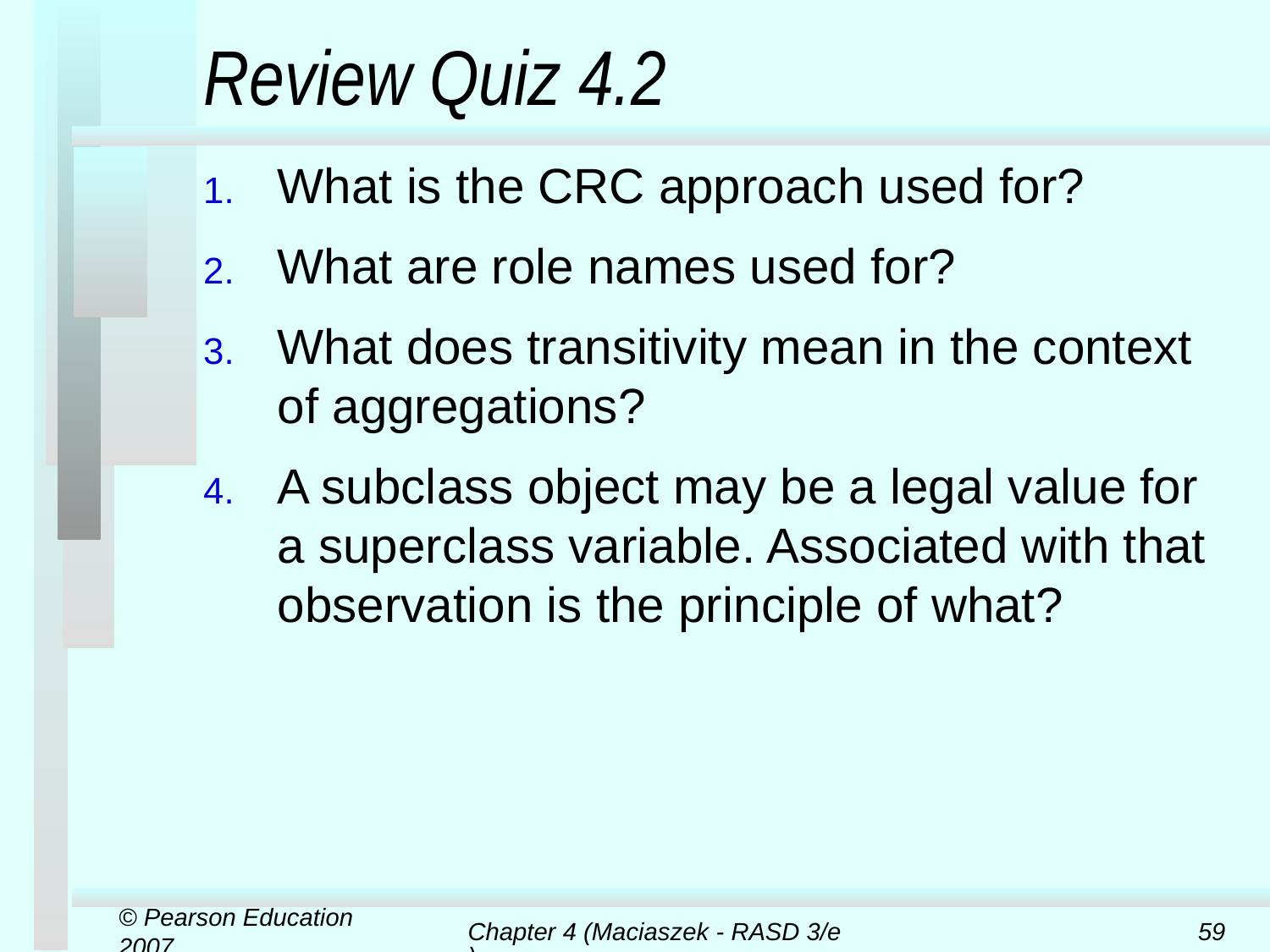

# Review Quiz 4.2
What is the CRC approach used for?
What are role names used for?
What does transitivity mean in the context of aggregations?
A subclass object may be a legal value for a superclass variable. Associated with that observation is the principle of what?
© Pearson Education 2007
Chapter 4 (Maciaszek - RASD 3/e)
59